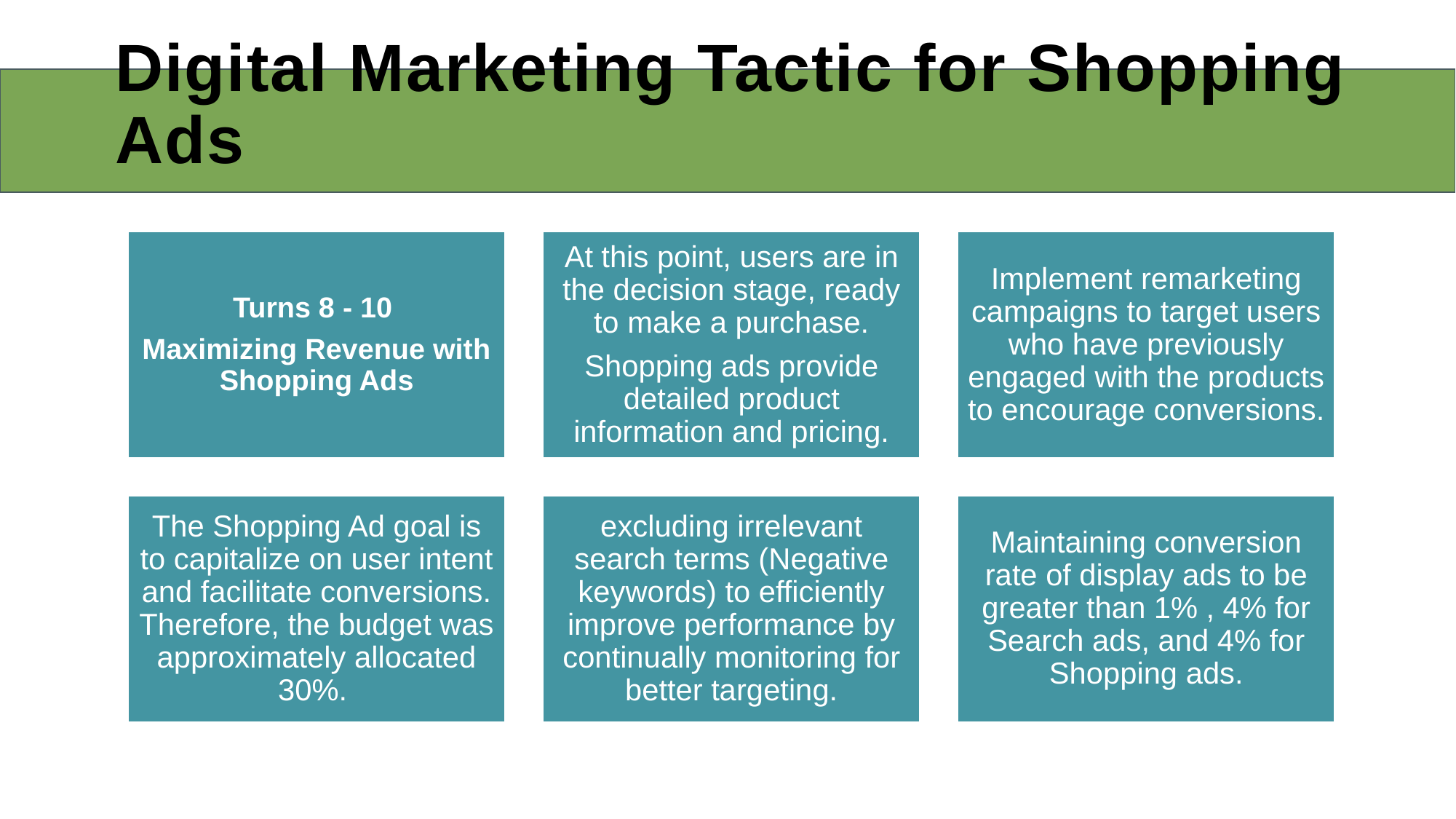

# Digital Marketing Tactic for Shopping Ads

Turns 8 - 10
Maximizing Revenue with Shopping Ads
At this point, users are in the decision stage, ready to make a purchase.
Shopping ads provide detailed product information and pricing.
Implement remarketing campaigns to target users who have previously engaged with the products to encourage conversions.
The Shopping Ad goal is to capitalize on user intent and facilitate conversions. Therefore, the budget was approximately allocated 30%.
excluding irrelevant search terms (Negative keywords) to efficiently improve performance by continually monitoring for better targeting.
Maintaining conversion rate of display ads to be greater than 1% , 4% for Search ads, and 4% for Shopping ads.